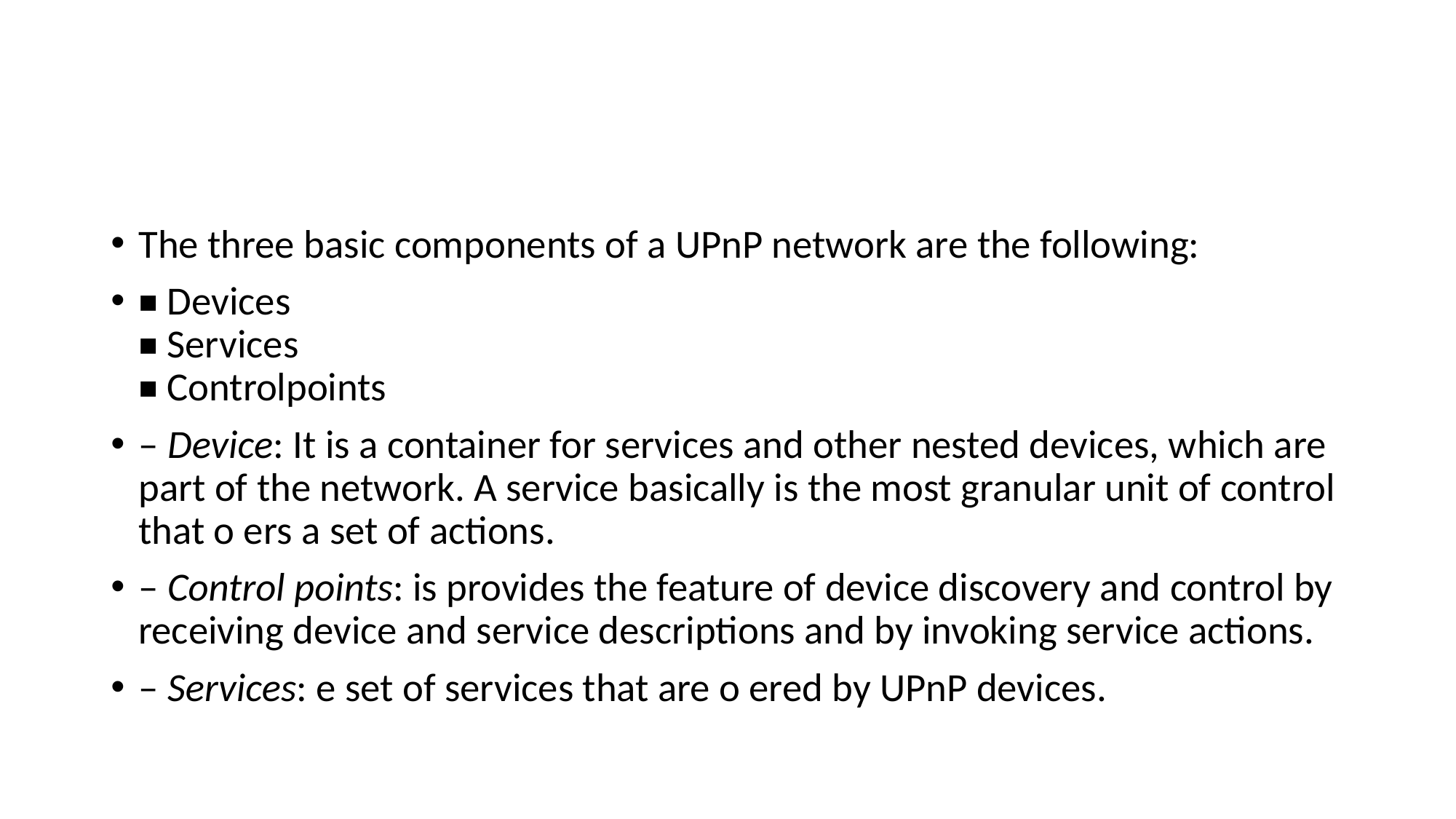

#
The three basic components of a UPnP network are the following:
◾ Devices
◾ Services
◾ Controlpoints
– Device: It is a container for services and other nested devices, which are part of the network. A service basically is the most granular unit of control that o ers a set of actions.
– Control points: is provides the feature of device discovery and control by receiving device and service descriptions and by invoking service actions.
– Services: e set of services that are o ered by UPnP devices.